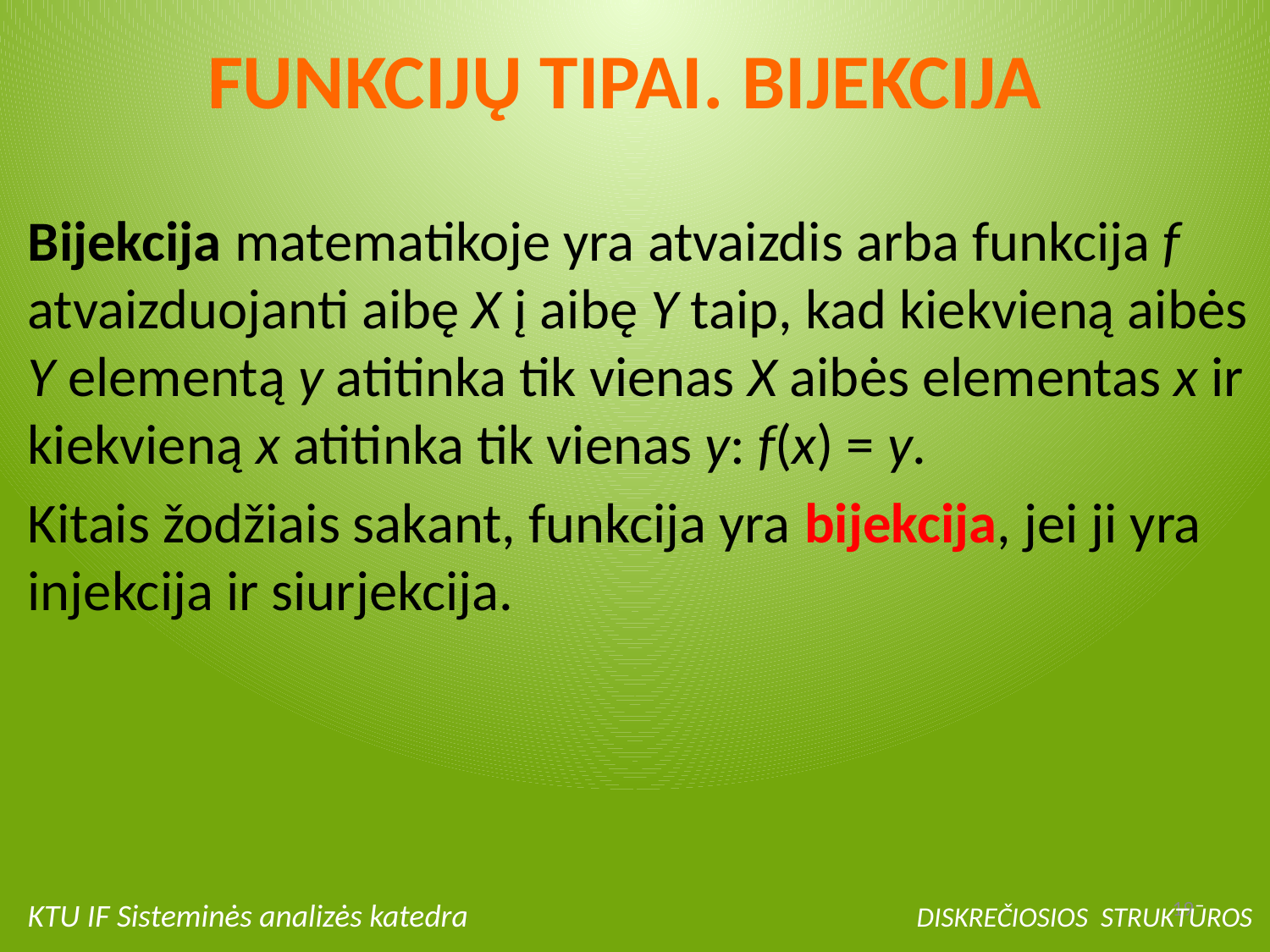

# FUNKCIJŲ TIPAI. BIJEKCIJA
Bijekcija matematikoje yra atvaizdis arba funkcija f atvaizduojanti aibę X į aibę Y taip, kad kiekvieną aibės Y elementą y atitinka tik vienas X aibės elementas x ir kiekvieną x atitinka tik vienas y: f(x) = y.
Kitais žodžiais sakant, funkcija yra bijekcija, jei ji yra injekcija ir siurjekcija.

KTU IF Sisteminės analizės katedra                                 		DISKREČIOSIOS  STRUKTŪROS
19